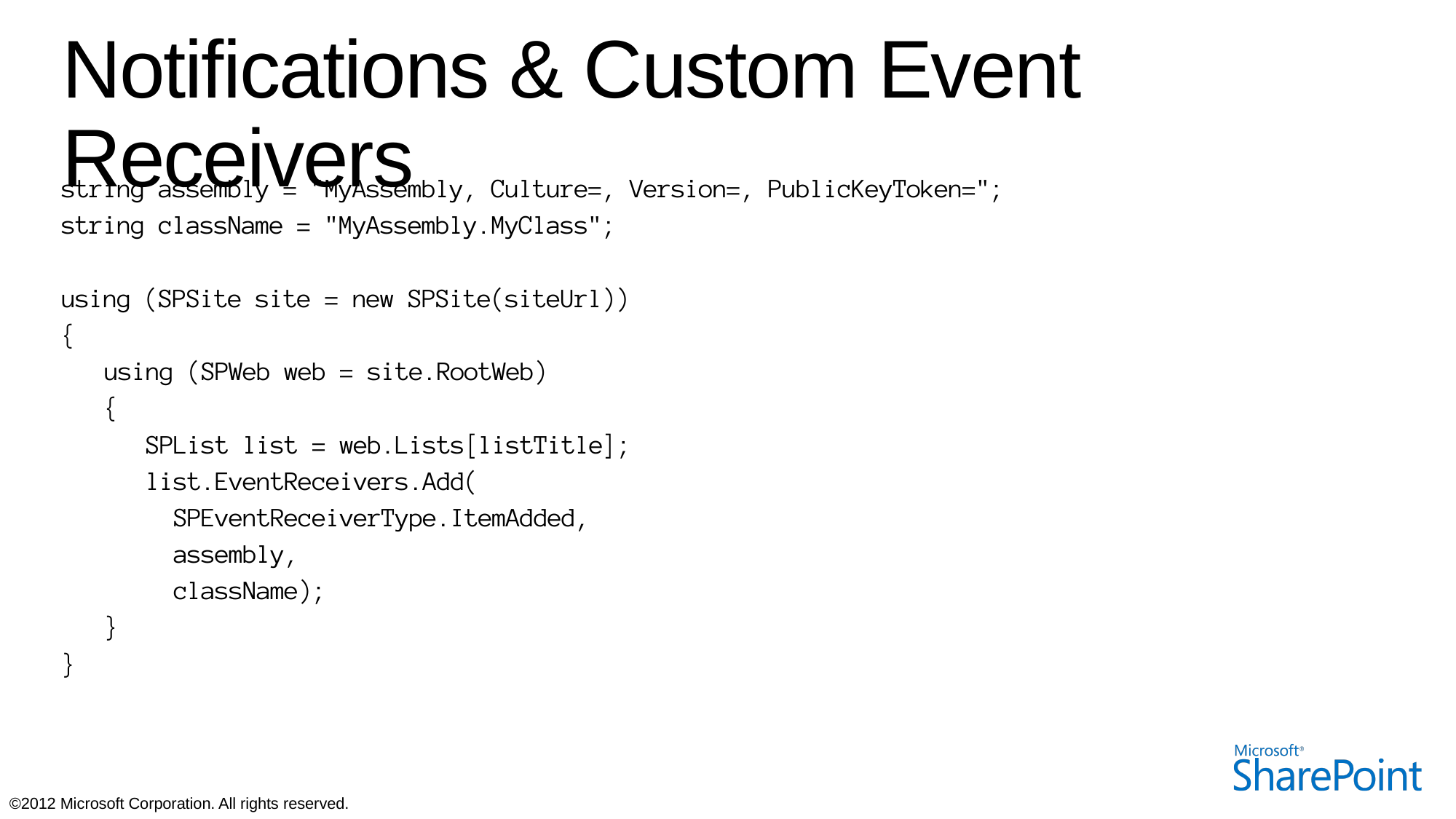

# Notifications & Custom Event Receivers
string assembly = "MyAssembly, Culture=, Version=, PublicKeyToken=";
string className = "MyAssembly.MyClass";

using (SPSite site = new SPSite(siteUrl))
{
   using (SPWeb web = site.RootWeb)
   {
      SPList list = web.Lists[listTitle];
      list.EventReceivers.Add(
        SPEventReceiverType.ItemAdded,
        assembly,
        className);
   }
}